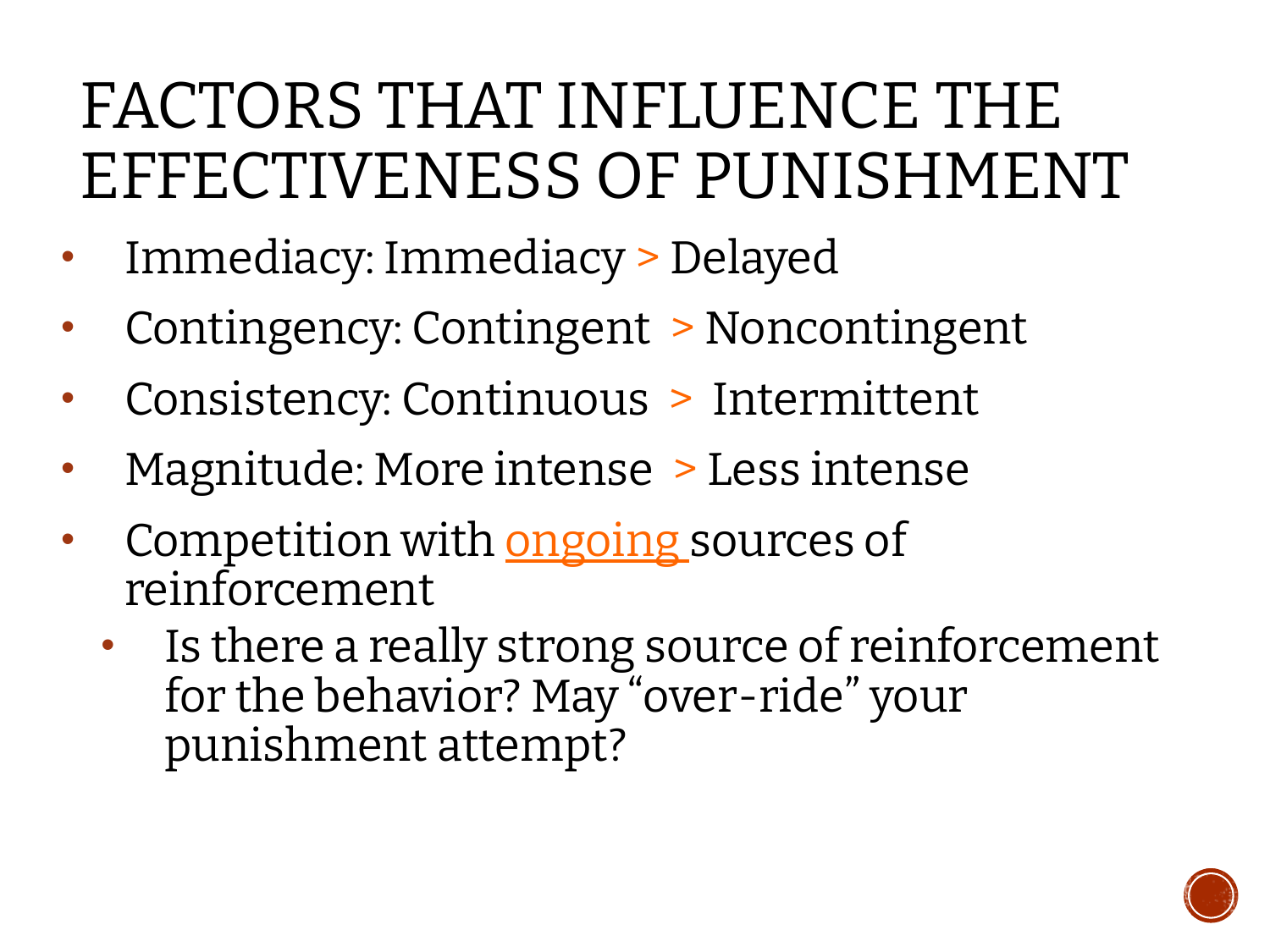

# Factors that Influence the Effectiveness of punishment
Immediacy: Immediacy > Delayed
Contingency: Contingent  > Noncontingent
Consistency: Continuous  >  Intermittent
Magnitude: More intense  > Less intense
Competition with ongoing sources of reinforcement
Is there a really strong source of reinforcement for the behavior? May “over-ride” your punishment attempt?